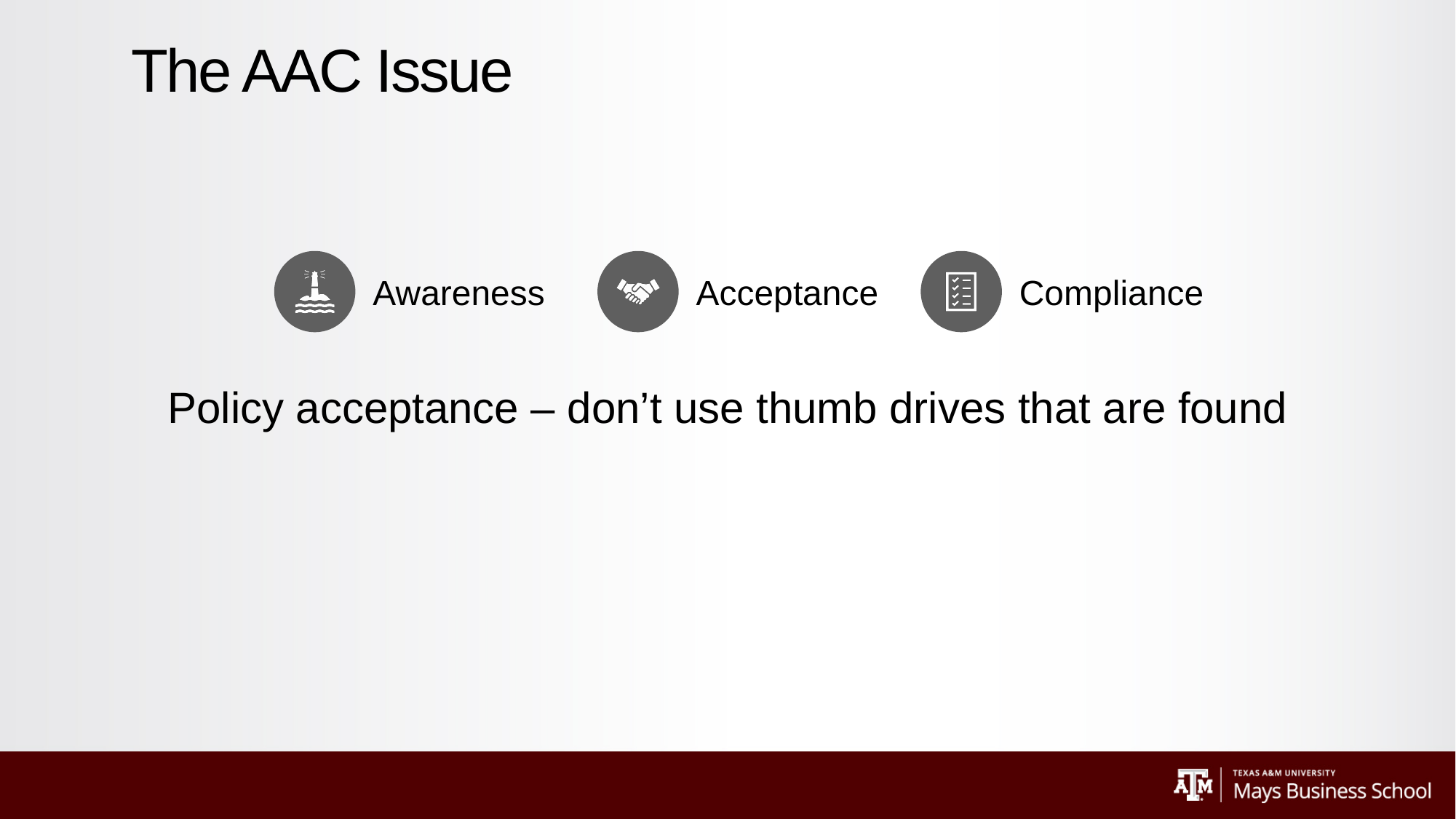

# The AAC Issue
Awareness
Acceptance
Compliance

Policy acceptance – don’t use thumb drives that are found